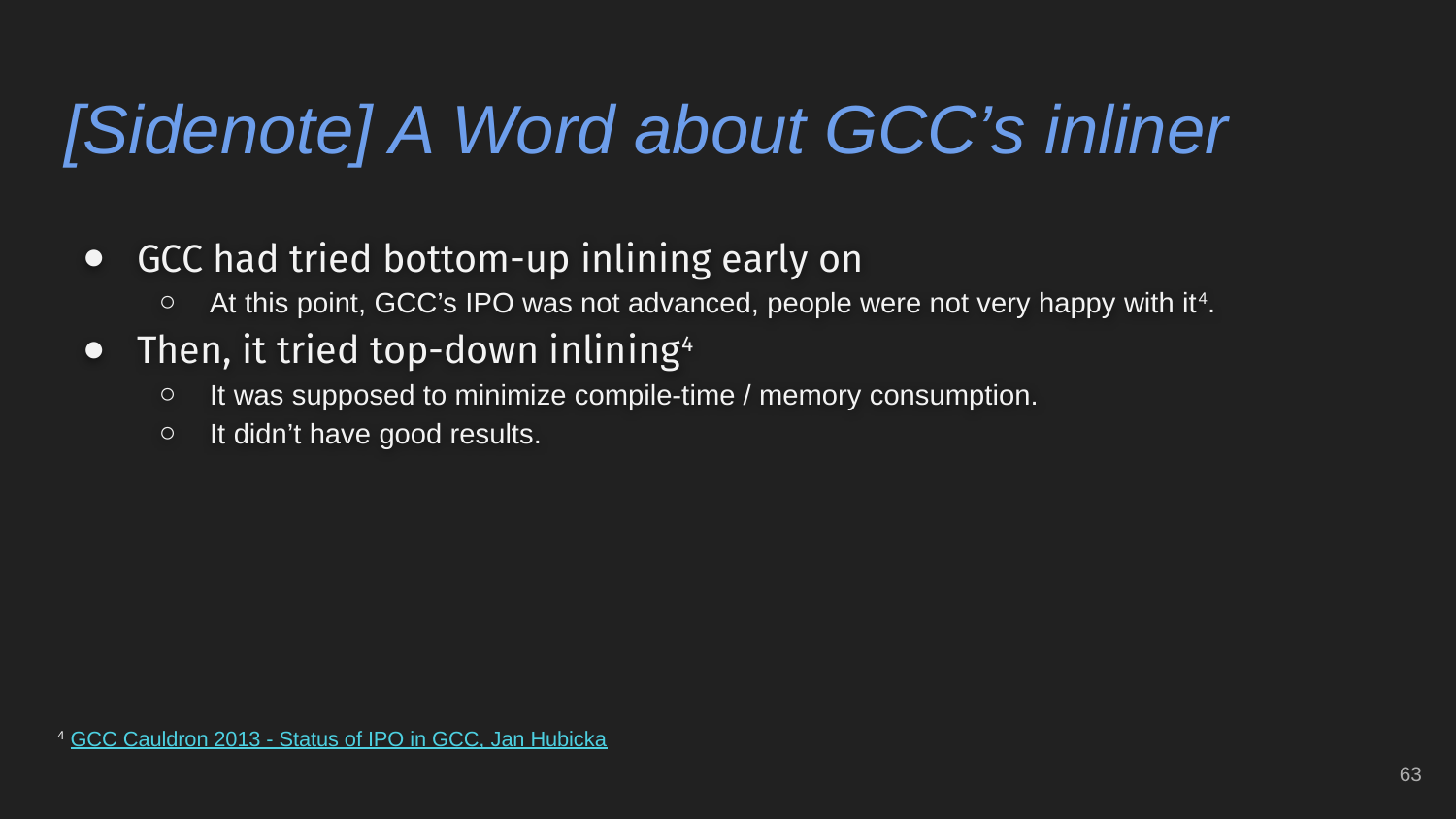

# [Sidenote] A Word about GCC’s inliner
GCC had tried bottom-up inlining early on
At this point, GCC’s IPO was not advanced, people were not very happy with it4.
Then, it tried top-down inlining4
It was supposed to minimize compile-time / memory consumption.
It didn’t have good results.
4 GCC Cauldron 2013 - Status of IPO in GCC, Jan Hubicka
63